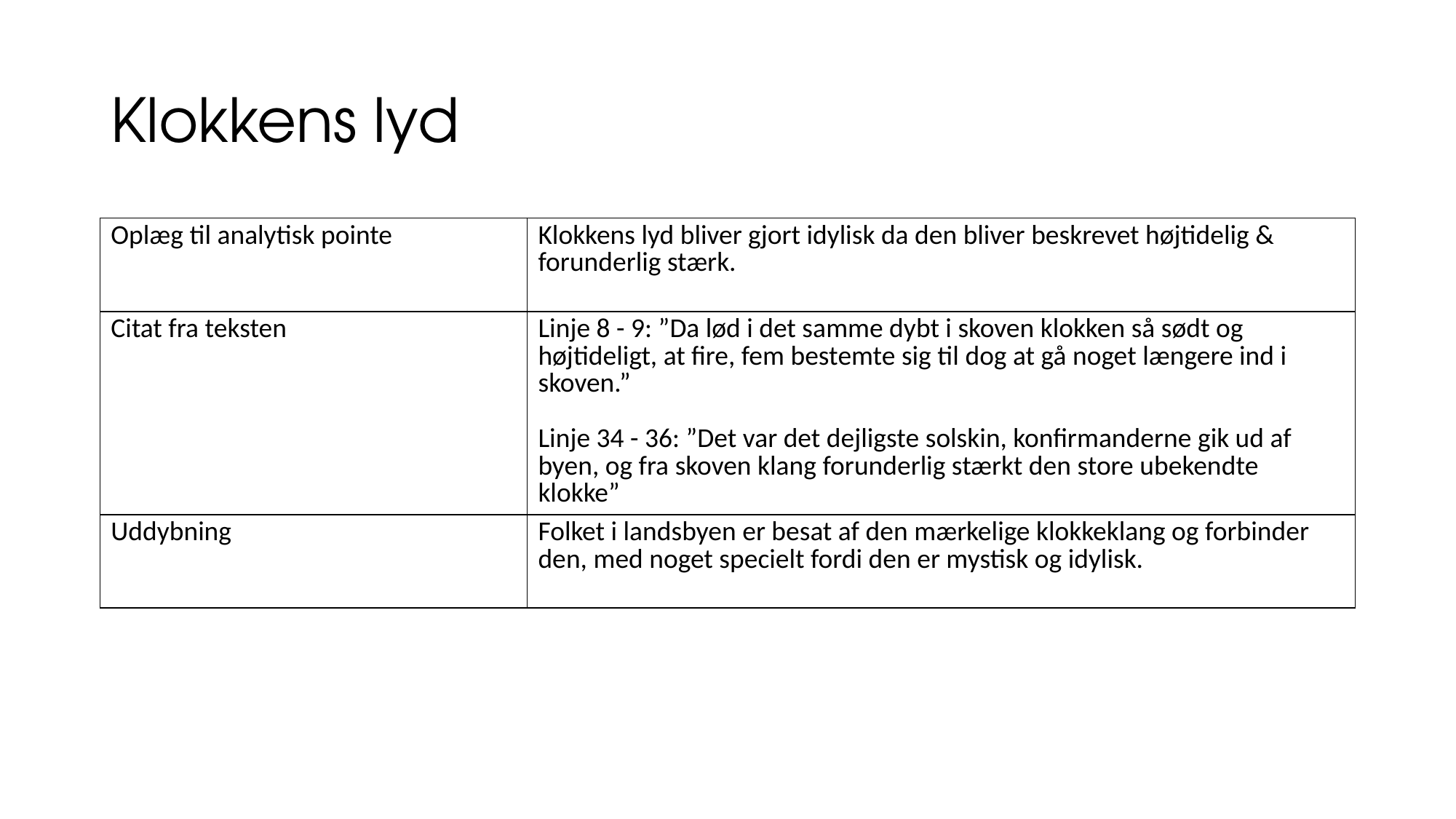

# Klokkens lyd
| Oplæg til analytisk pointe | Klokkens lyd bliver gjort idylisk da den bliver beskrevet højtidelig & forunderlig stærk. |
| --- | --- |
| Citat fra teksten | Linje 8 - 9: ”Da lød i det samme dybt i skoven klokken så sødt og højtideligt, at fire, fem bestemte sig til dog at gå noget længere ind i skoven.” Linje 34 - 36: ”Det var det dejligste solskin, konfirmanderne gik ud af byen, og fra skoven klang forunderlig stærkt den store ubekendte klokke” |
| Uddybning | Folket i landsbyen er besat af den mærkelige klokkeklang og forbinder den, med noget specielt fordi den er mystisk og idylisk. |